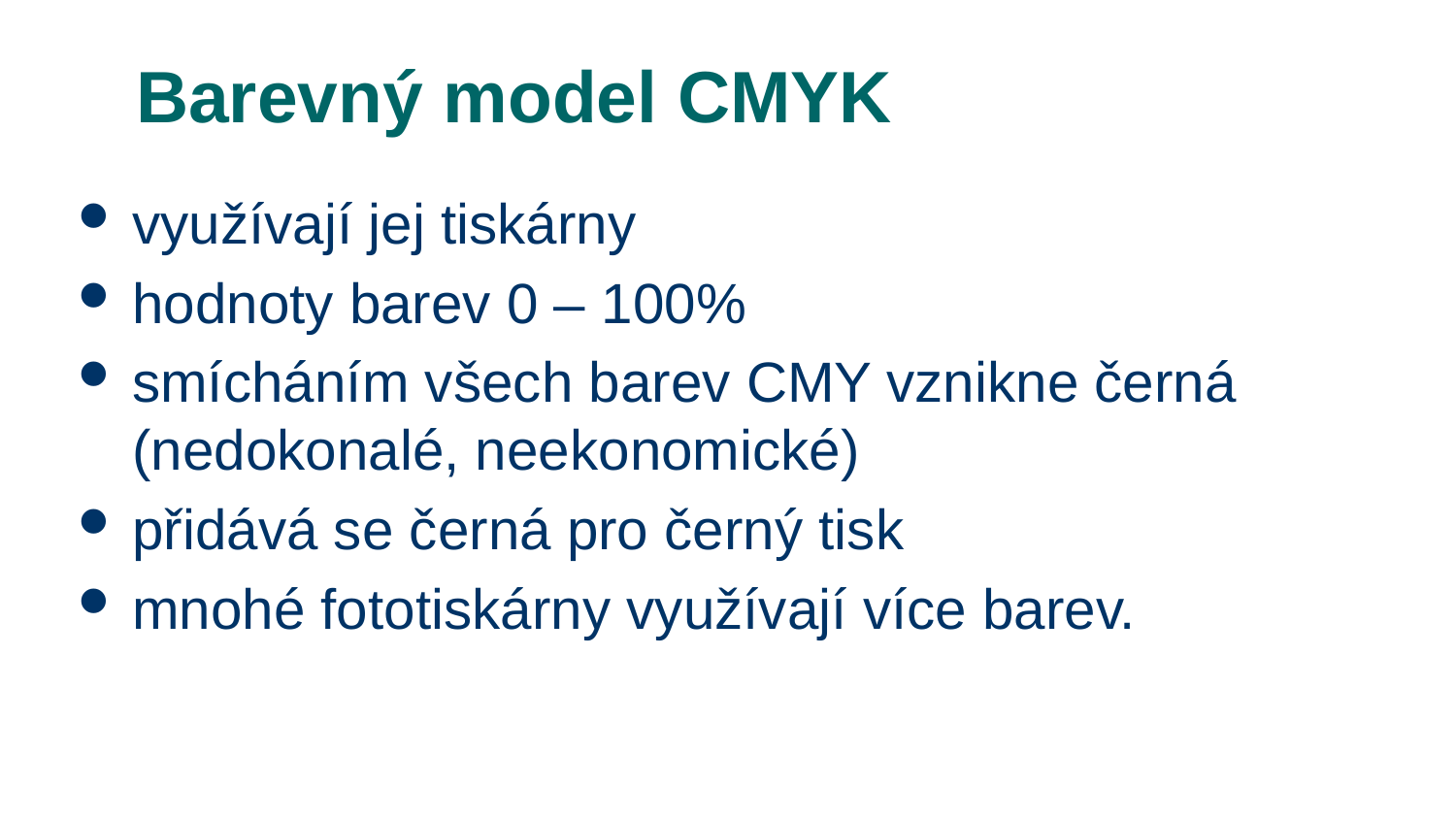

# Barevný model CMYK
využívají jej tiskárny
hodnoty barev 0 – 100%
smícháním všech barev CMY vznikne černá (nedokonalé, neekonomické)
přidává se černá pro černý tisk
mnohé fototiskárny využívají více barev.